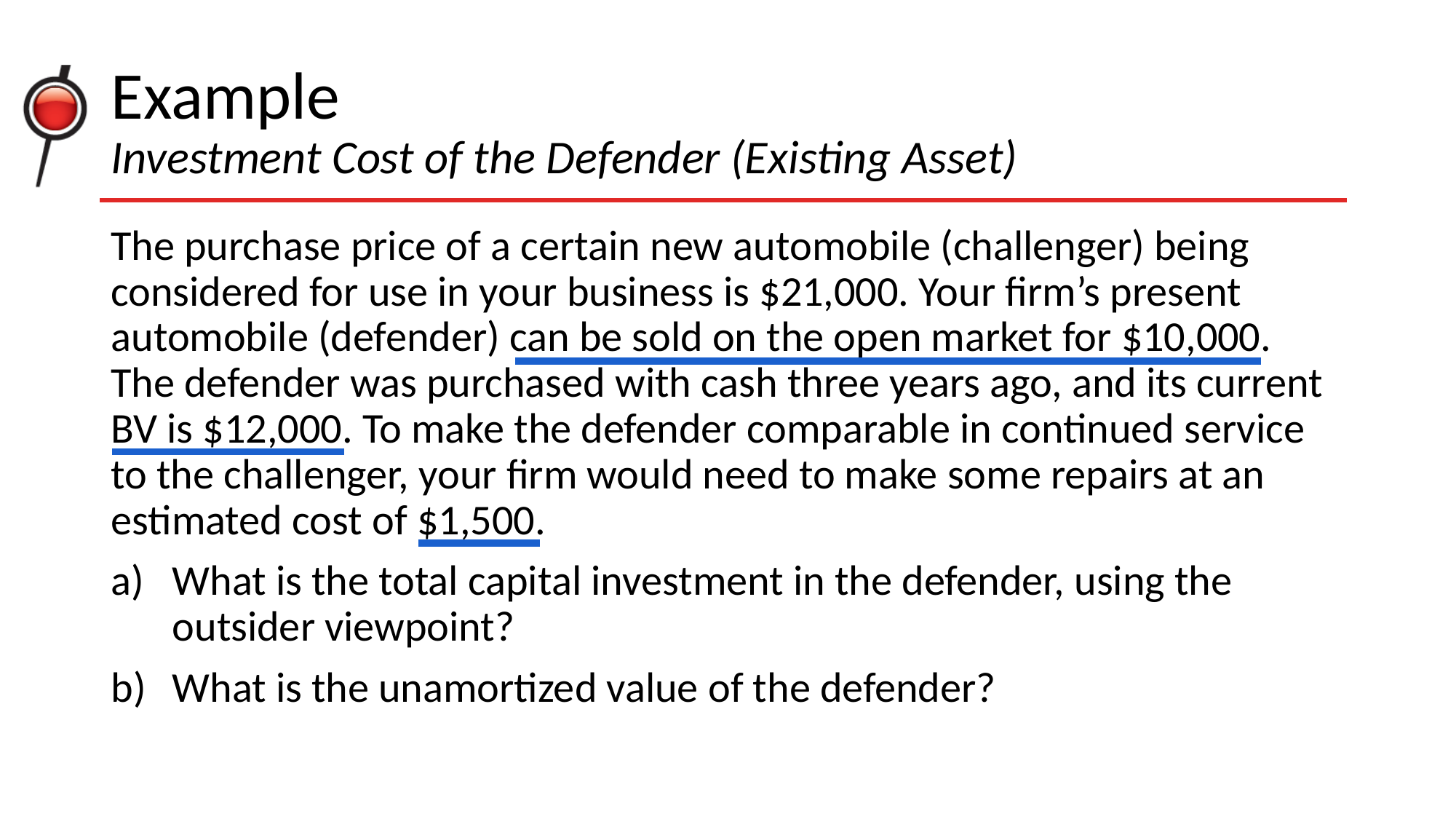

# Example Investment Cost of the Defender (Existing Asset)
The purchase price of a certain new automobile (challenger) being considered for use in your business is $21,000. Your firm’s present automobile (defender) can be sold on the open market for $10,000. The defender was purchased with cash three years ago, and its current BV is $12,000. To make the defender comparable in continued service to the challenger, your firm would need to make some repairs at an estimated cost of $1,500.
What is the total capital investment in the defender, using the outsider viewpoint?
What is the unamortized value of the defender?